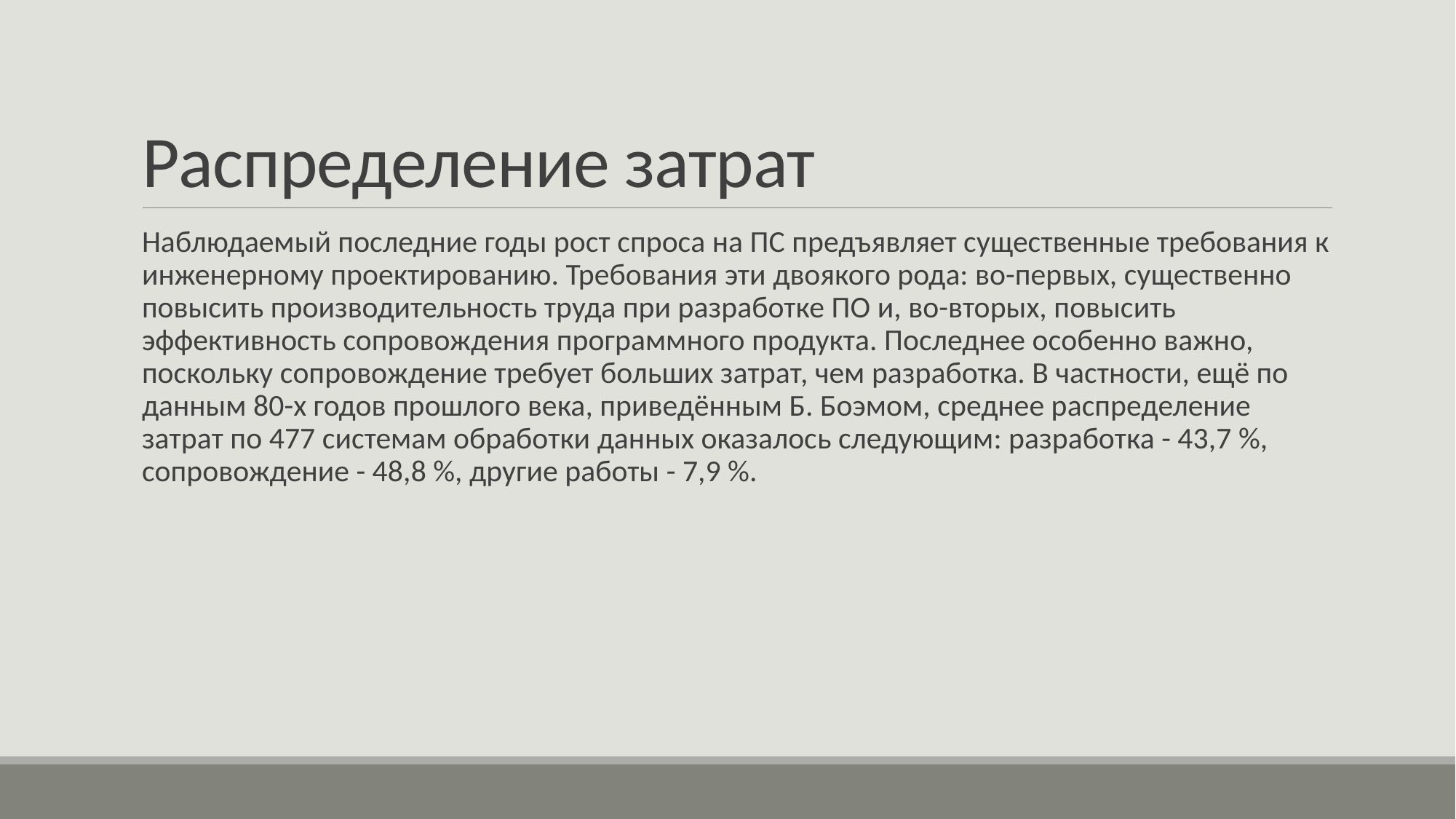

# Распределение затрат
Наблюдаемый последние годы рост спроса на ПС предъявляет существенные требования к инженерному проектированию. Требования эти двоякого рода: во-первых, существенно повысить производительность труда при разработке ПО и, во-вторых, повысить эффективность сопровождения программного продукта. Последнее особенно важно, поскольку сопровождение требует больших затрат, чем разработка. В частности, ещё по данным 80-х годов прошлого века, приведённым Б. Боэмом, среднее распределение затрат по 477 системам обработки данных оказалось следующим: разработка - 43,7 %, сопровождение - 48,8 %, другие работы - 7,9 %.